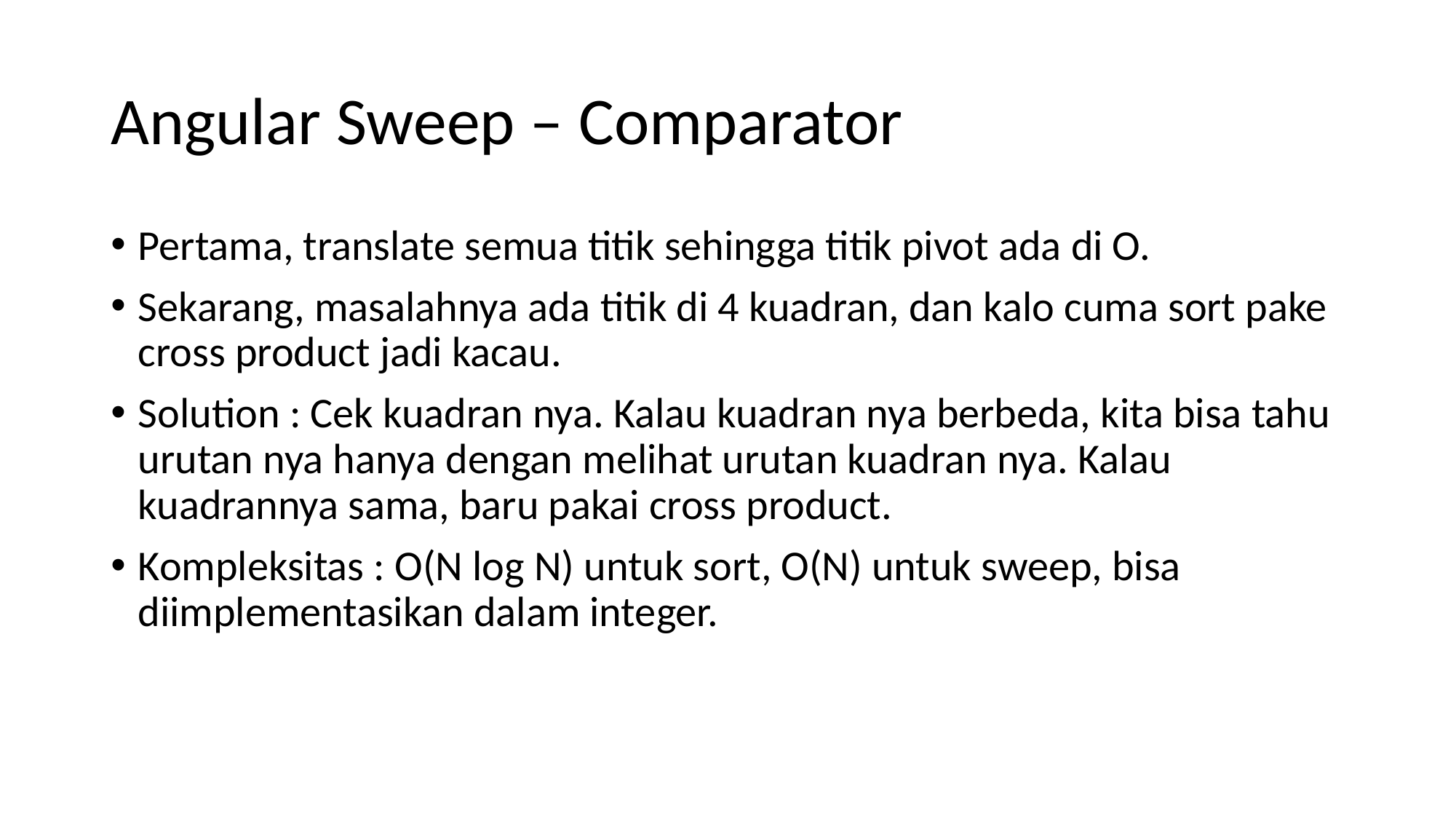

# Angular Sweep – Comparator
Pertama, translate semua titik sehingga titik pivot ada di O.
Sekarang, masalahnya ada titik di 4 kuadran, dan kalo cuma sort pake cross product jadi kacau.
Solution : Cek kuadran nya. Kalau kuadran nya berbeda, kita bisa tahu urutan nya hanya dengan melihat urutan kuadran nya. Kalau kuadrannya sama, baru pakai cross product.
Kompleksitas : O(N log N) untuk sort, O(N) untuk sweep, bisa diimplementasikan dalam integer.